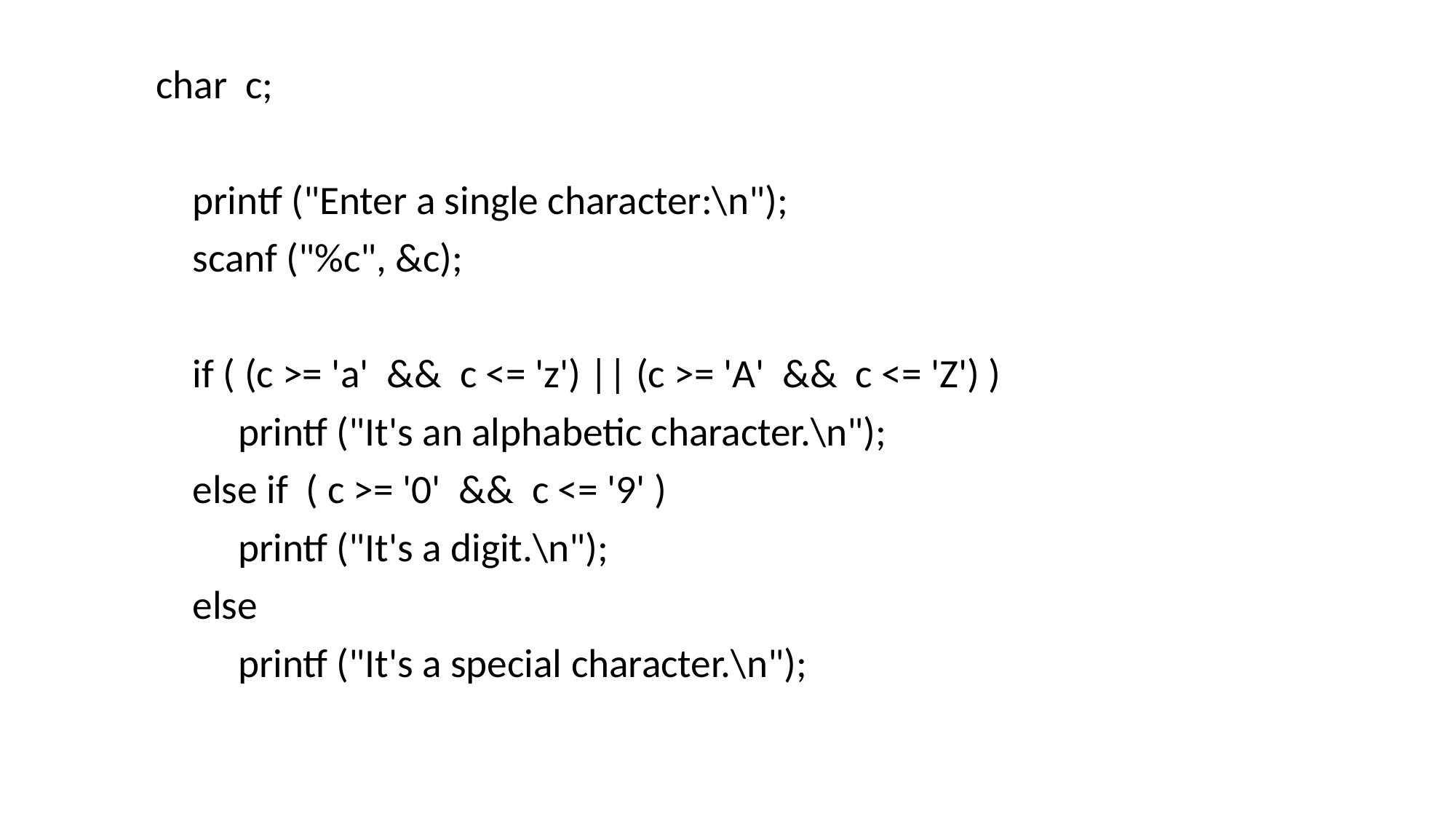

char  c;

     printf ("Enter a single character:\n");
     scanf ("%c", &c);

     if ( (c >= 'a'  &&  c <= 'z') || (c >= 'A'  &&  c <= 'Z') )
          printf ("It's an alphabetic character.\n");
     else if  ( c >= '0'  &&  c <= '9' )
          printf ("It's a digit.\n");
     else
          printf ("It's a special character.\n");